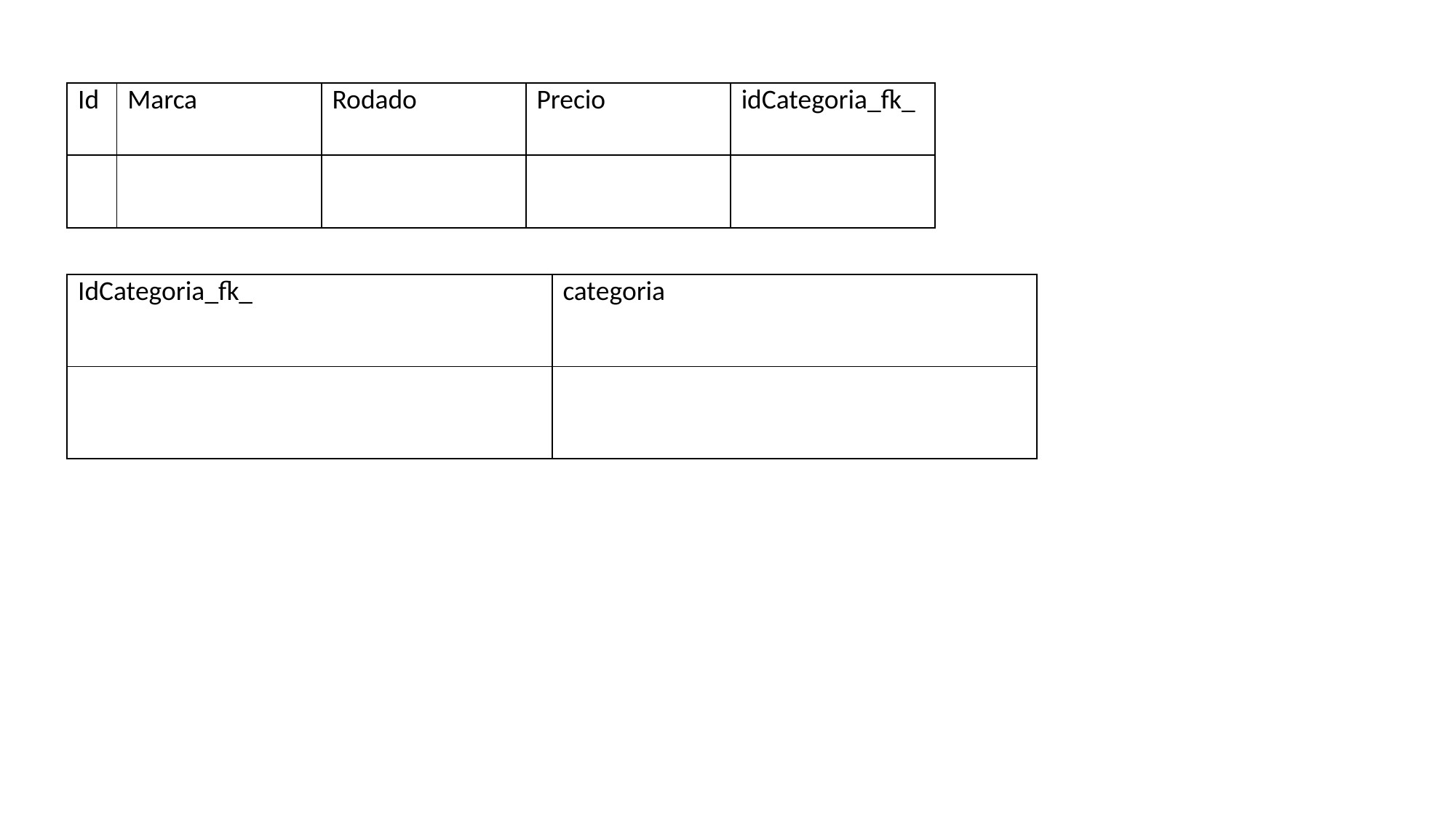

| Id | Marca | Rodado | Precio | idCategoria\_fk\_ |
| --- | --- | --- | --- | --- |
|  |  |  |  |  |
| IdCategoria\_fk\_ | categoria |
| --- | --- |
|  |  |